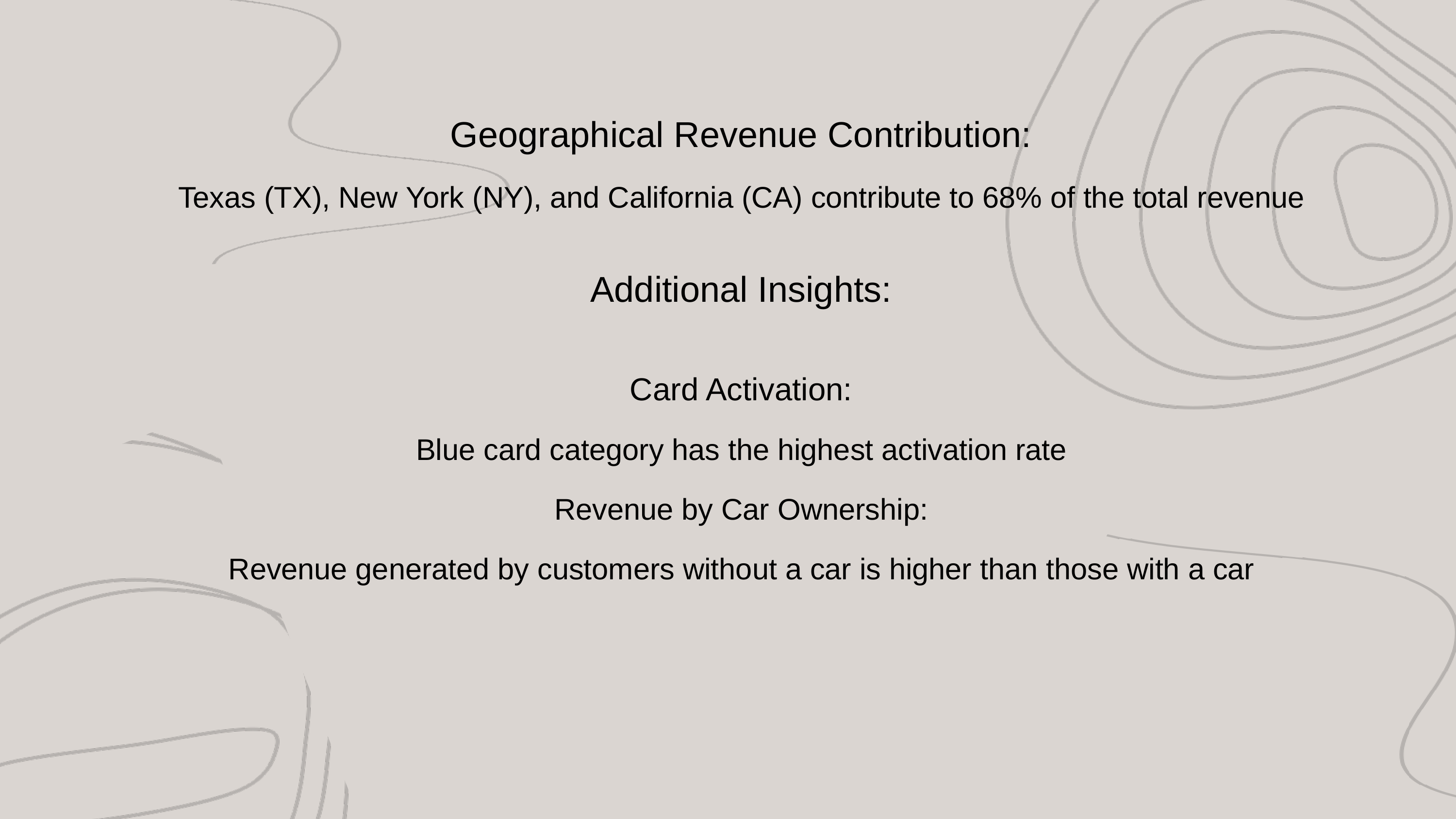

Geographical Revenue Contribution:

Texas (TX), New York (NY), and California (CA) contribute to 68% of the total revenue

Additional Insights:

Card Activation:

Blue card category has the highest activation rate

Revenue by Car Ownership:

Revenue generated by customers without a car is higher than those with a car